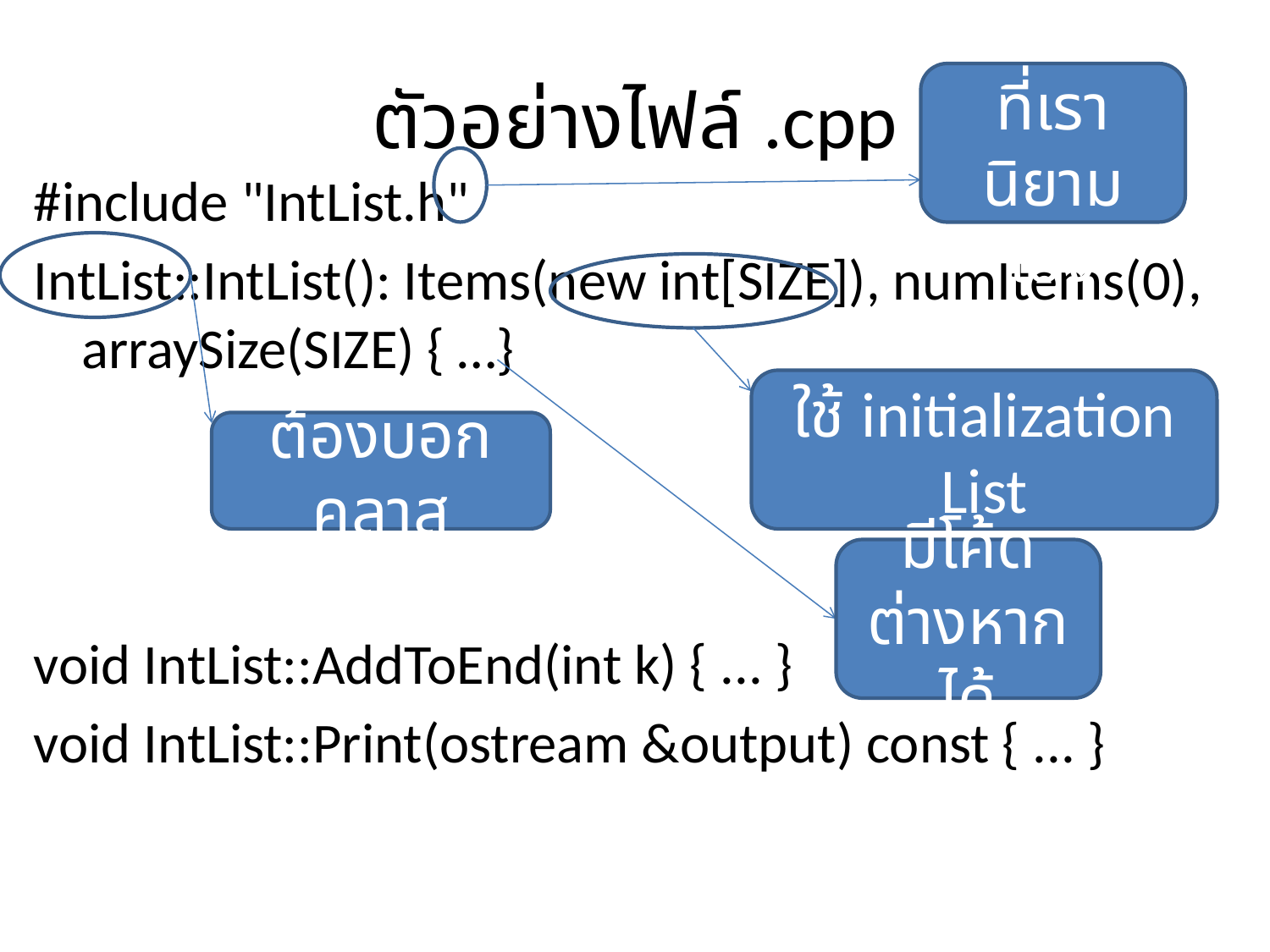

# ตัวอย่างไฟล์ .cpp
เป็นไฟล์ที่เรานิยามเอง

#include "IntList.h"
IntList::IntList(): Items(new int[SIZE]), numItems(0), arraySize(SIZE) { …}

void IntList::AddToEnd(int k) { ... }
void IntList::Print(ostream &output) const { ... }

ใช้ initialization List
ต้องบอกคลาส
มีโค้ดต่างหากได้